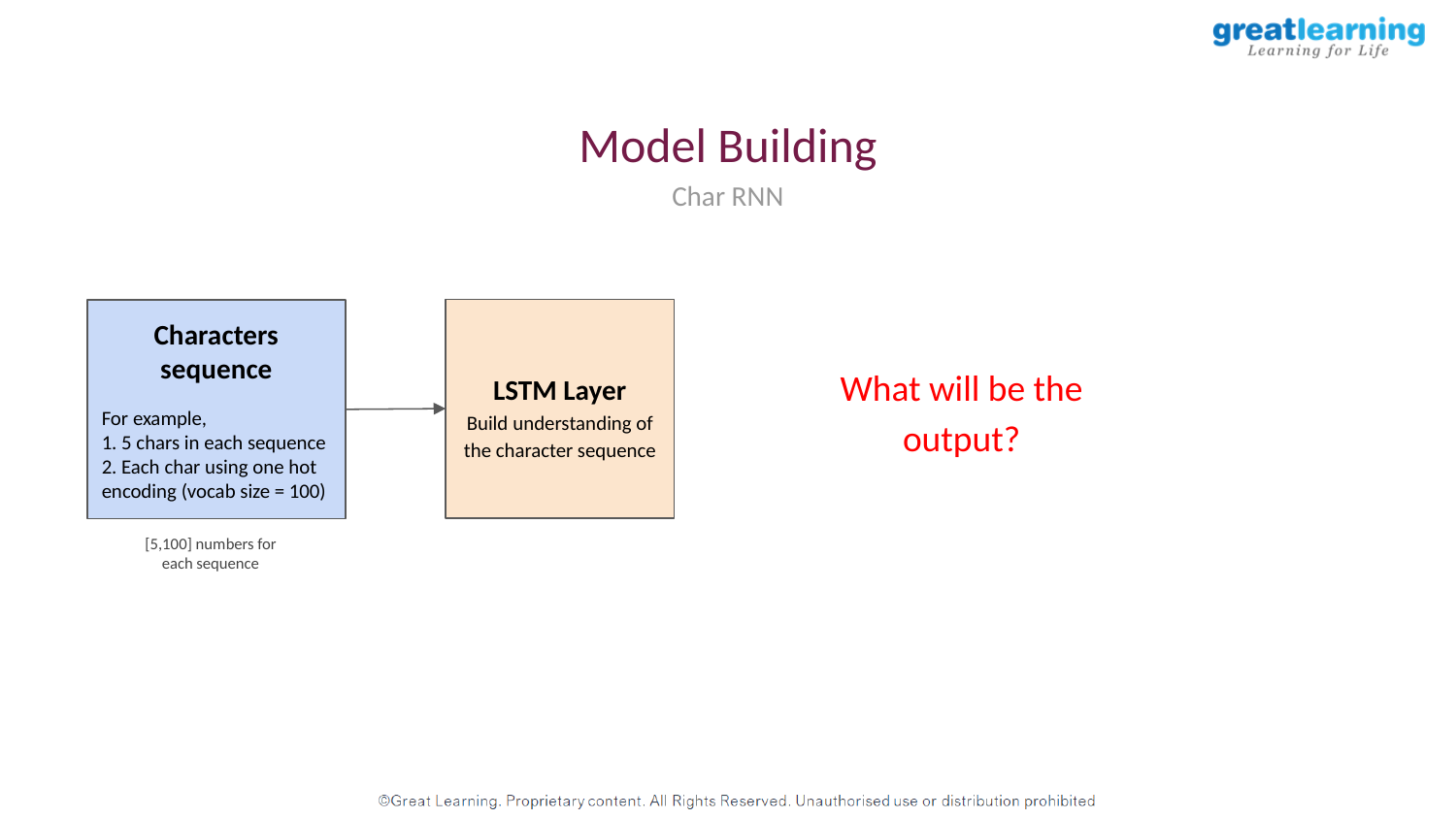

Model Building
Char RNN
LSTM Layer
Build understanding of the character sequence
Characters sequence
For example,
1. 5 chars in each sequence
2. Each char using one hot encoding (vocab size = 100)
What will be the output?
[5,100] numbers for each sequence